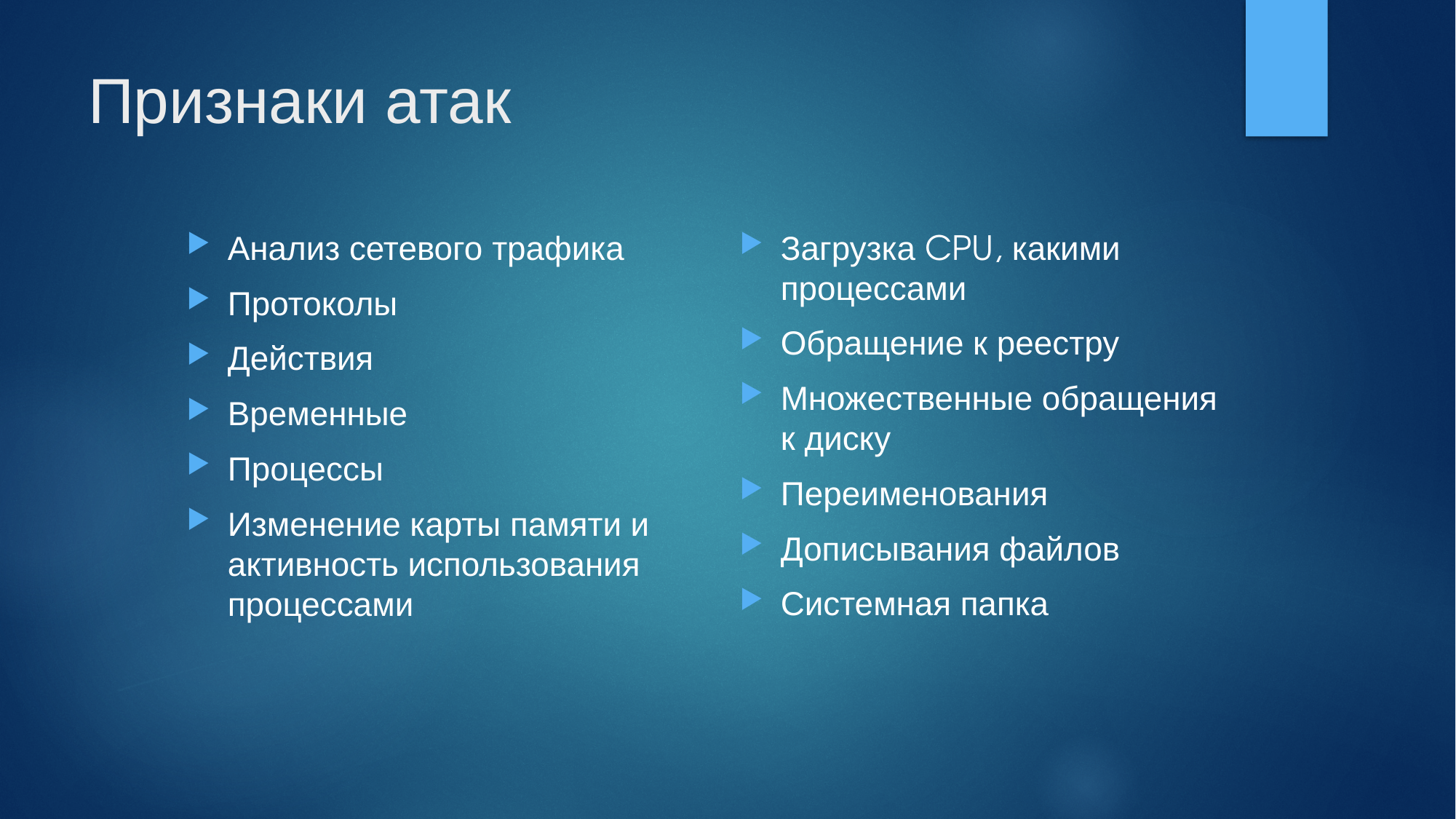

# Признаки атак
Анализ сетевого трафика
Протоколы
Действия
Временные
Процессы
Изменение карты памяти и активность использования процессами

Загрузка CPU, какими процессами
Обращение к реестру
Множественные обращения к диску
Переименования
Дописывания файлов
Системная папка